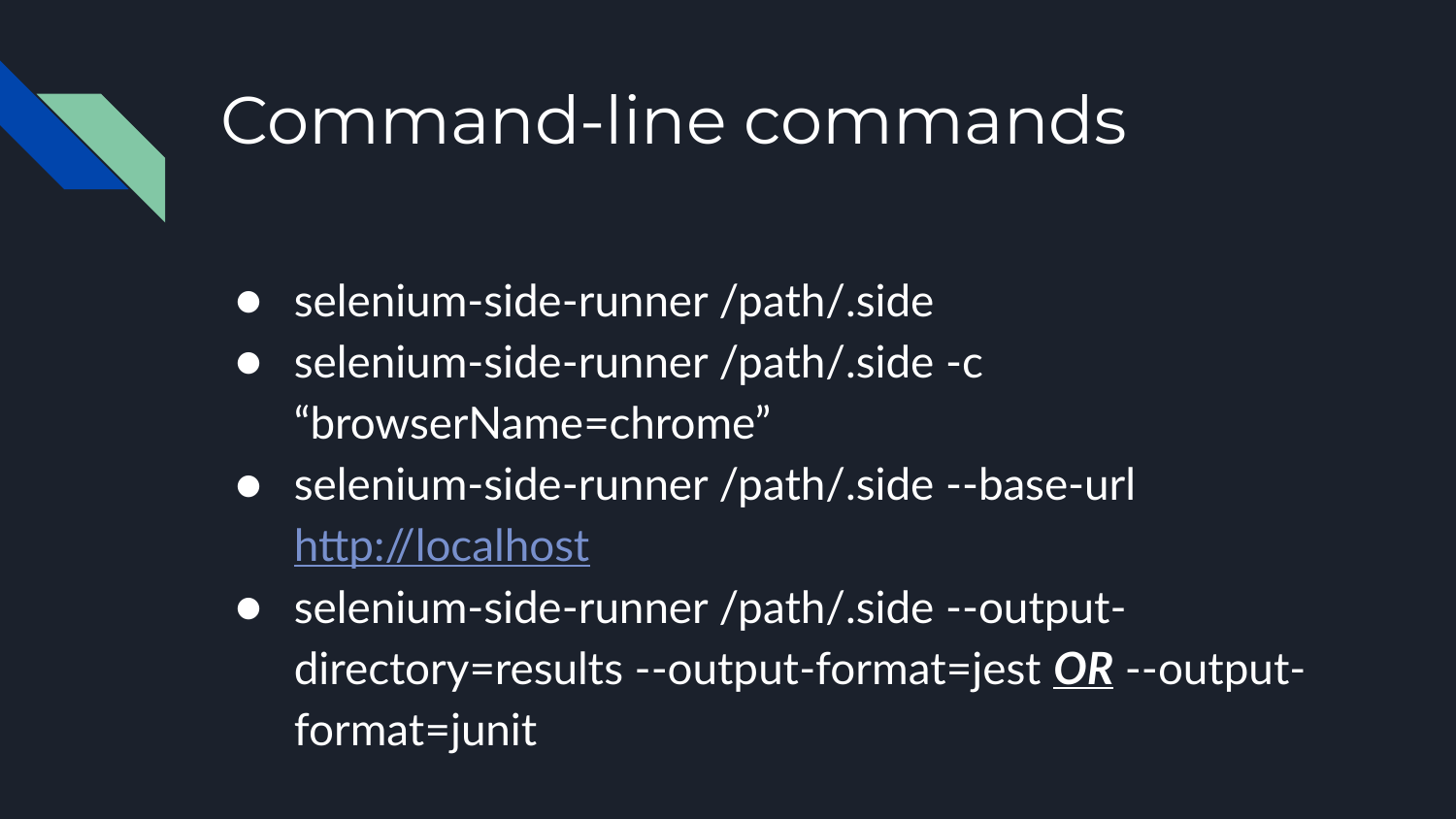

# Command-line commands
selenium-side-runner /path/.side
selenium-side-runner /path/.side -c “browserName=chrome”
selenium-side-runner /path/.side --base-url http://localhost
selenium-side-runner /path/.side --output-directory=results --output-format=jest OR --output-format=junit